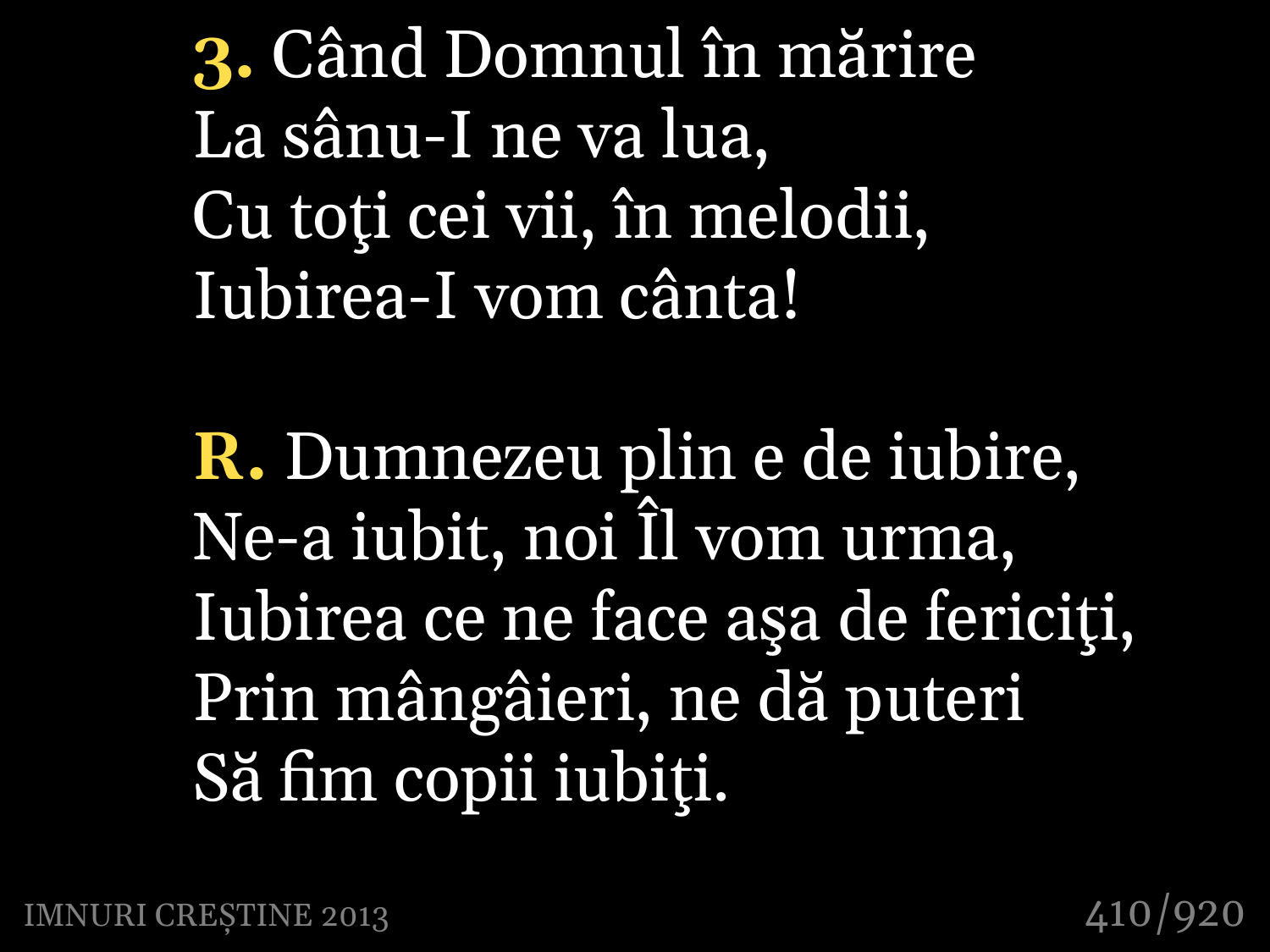

3. Când Domnul în mărire
La sânu-I ne va lua,
Cu toţi cei vii, în melodii,
Iubirea-I vom cânta!

R. Dumnezeu plin e de iubire,
Ne-a iubit, noi Îl vom urma,
Iubirea ce ne face aşa de fericiţi,
Prin mângâieri, ne dă puteri
Să fim copii iubiţi.
410/920
IMNURI CREȘTINE 2013